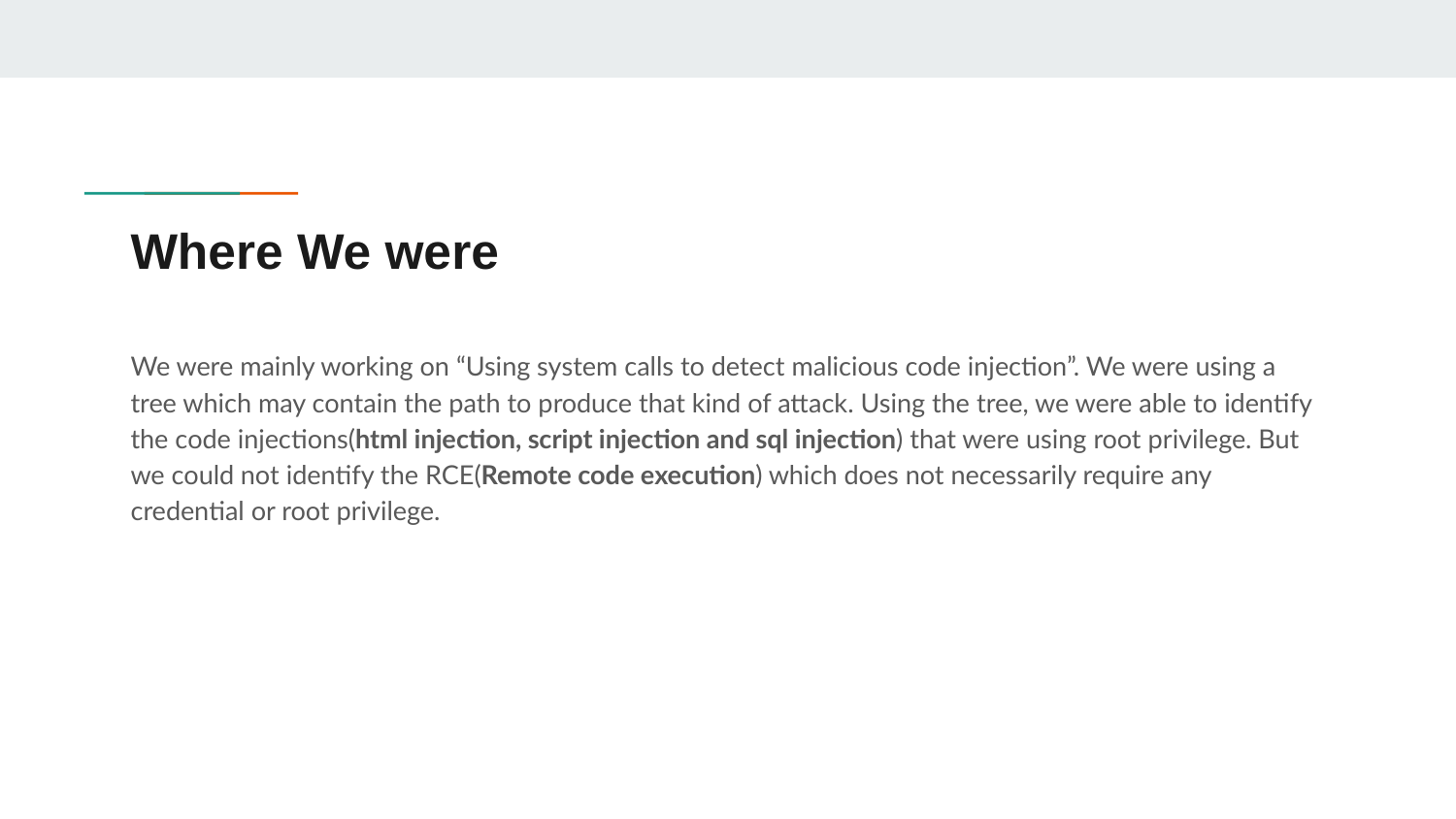

# Where We were
We were mainly working on “Using system calls to detect malicious code injection”. We were using a tree which may contain the path to produce that kind of attack. Using the tree, we were able to identify the code injections(html injection, script injection and sql injection) that were using root privilege. But we could not identify the RCE(Remote code execution) which does not necessarily require any credential or root privilege.